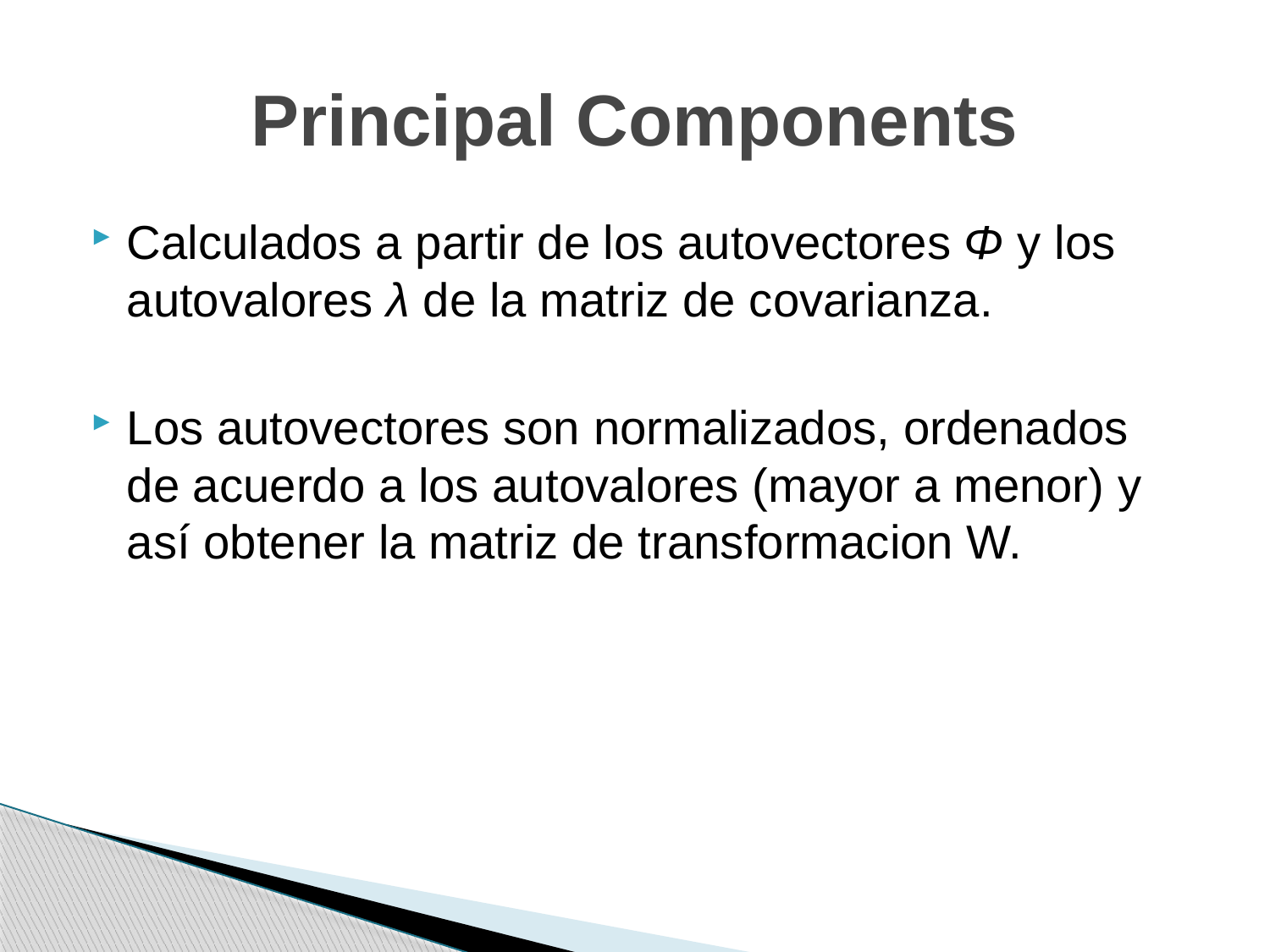

# Principal Components
Calculados a partir de los autovectores Φ y los autovalores λ de la matriz de covarianza.

Los autovectores son normalizados, ordenados de acuerdo a los autovalores (mayor a menor) y así obtener la matriz de transformacion W.